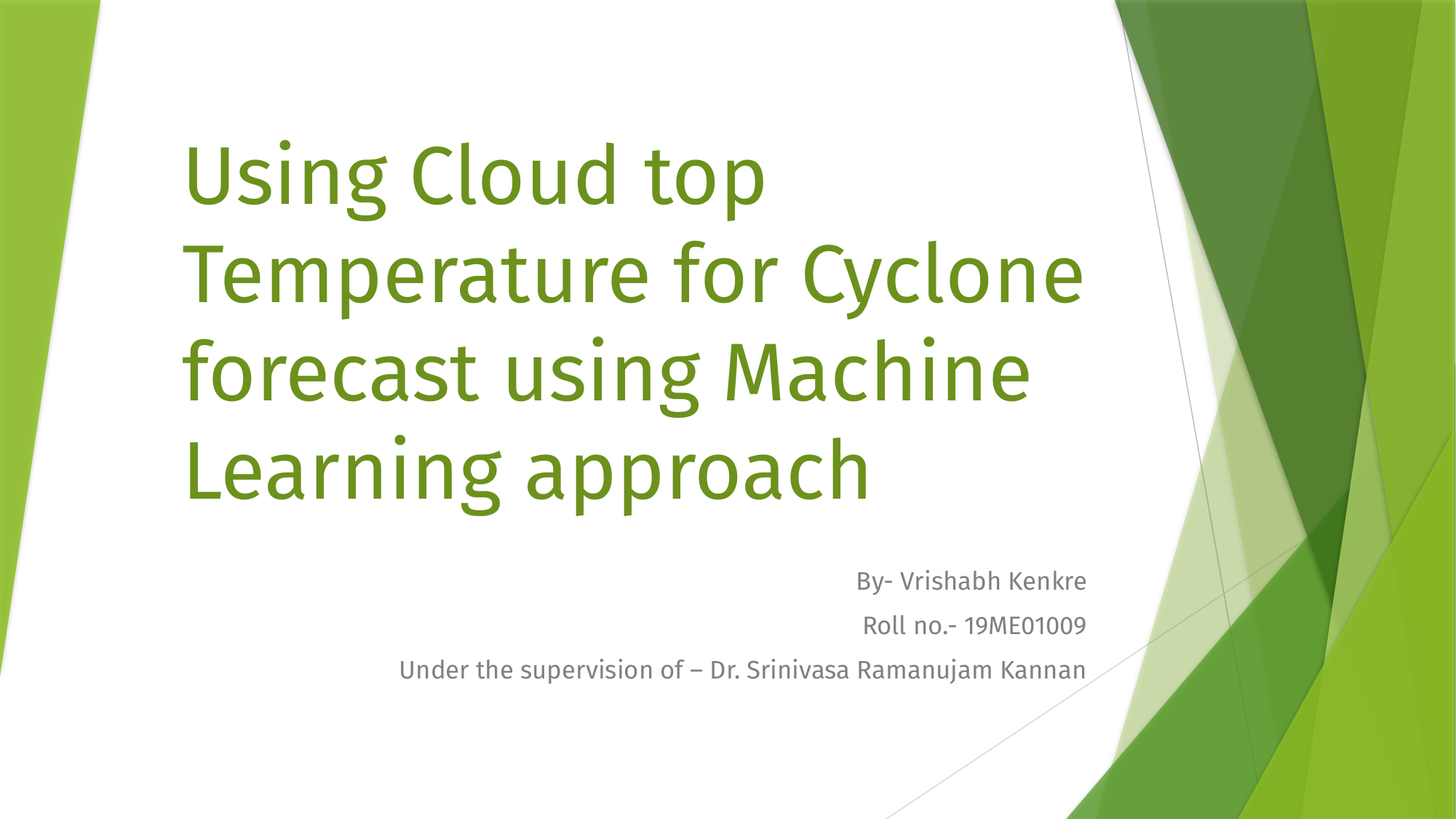

# Using Cloud top Temperature for Cyclone forecast using Machine Learning approach
By- Vrishabh Kenkre
Roll no.- 19ME01009
Under the supervision of – Dr. Srinivasa Ramanujam Kannan